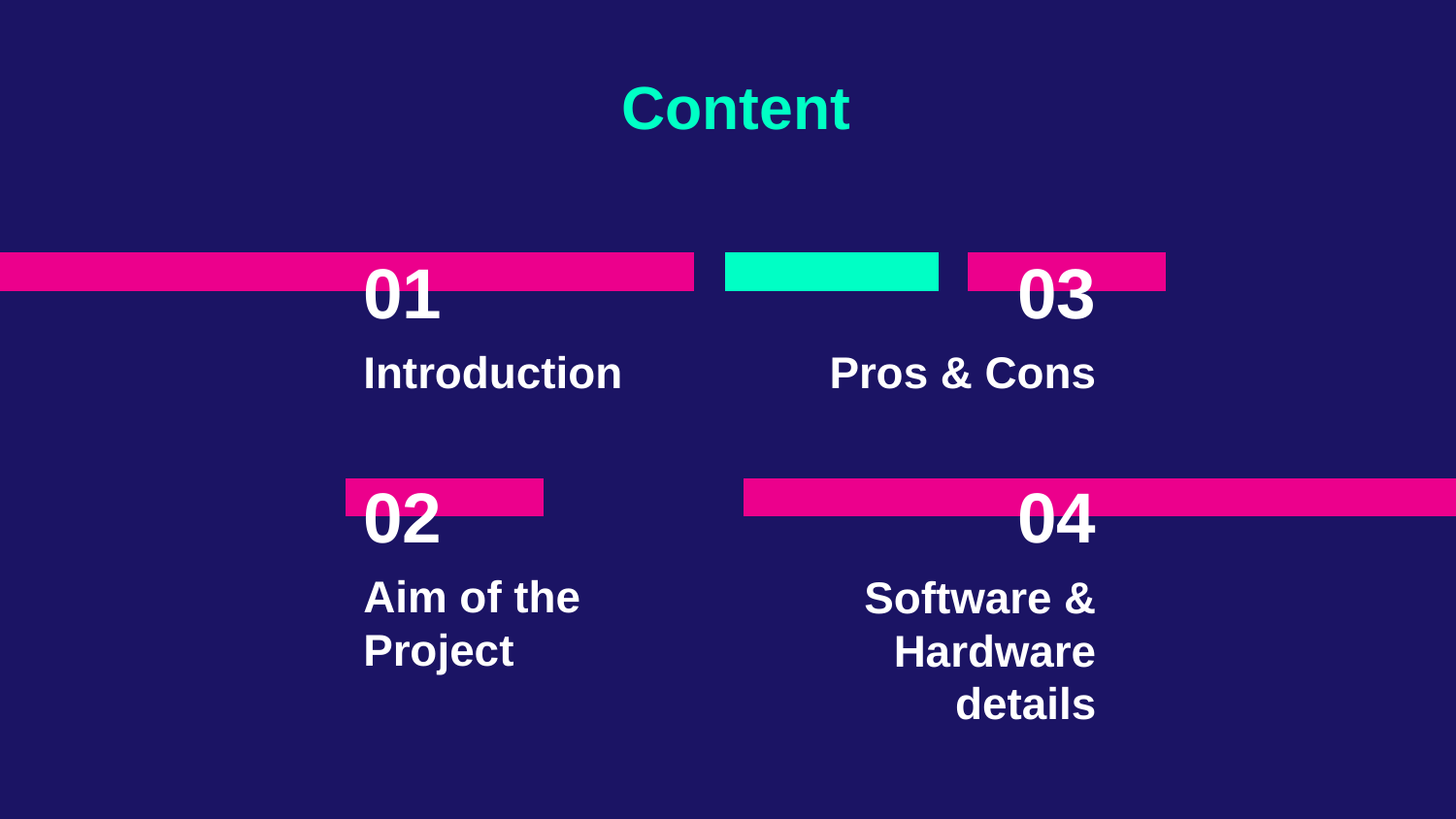

Content
# 01
03
Introduction
Pros & Cons
02
04
Aim of the Project
Software & Hardware details